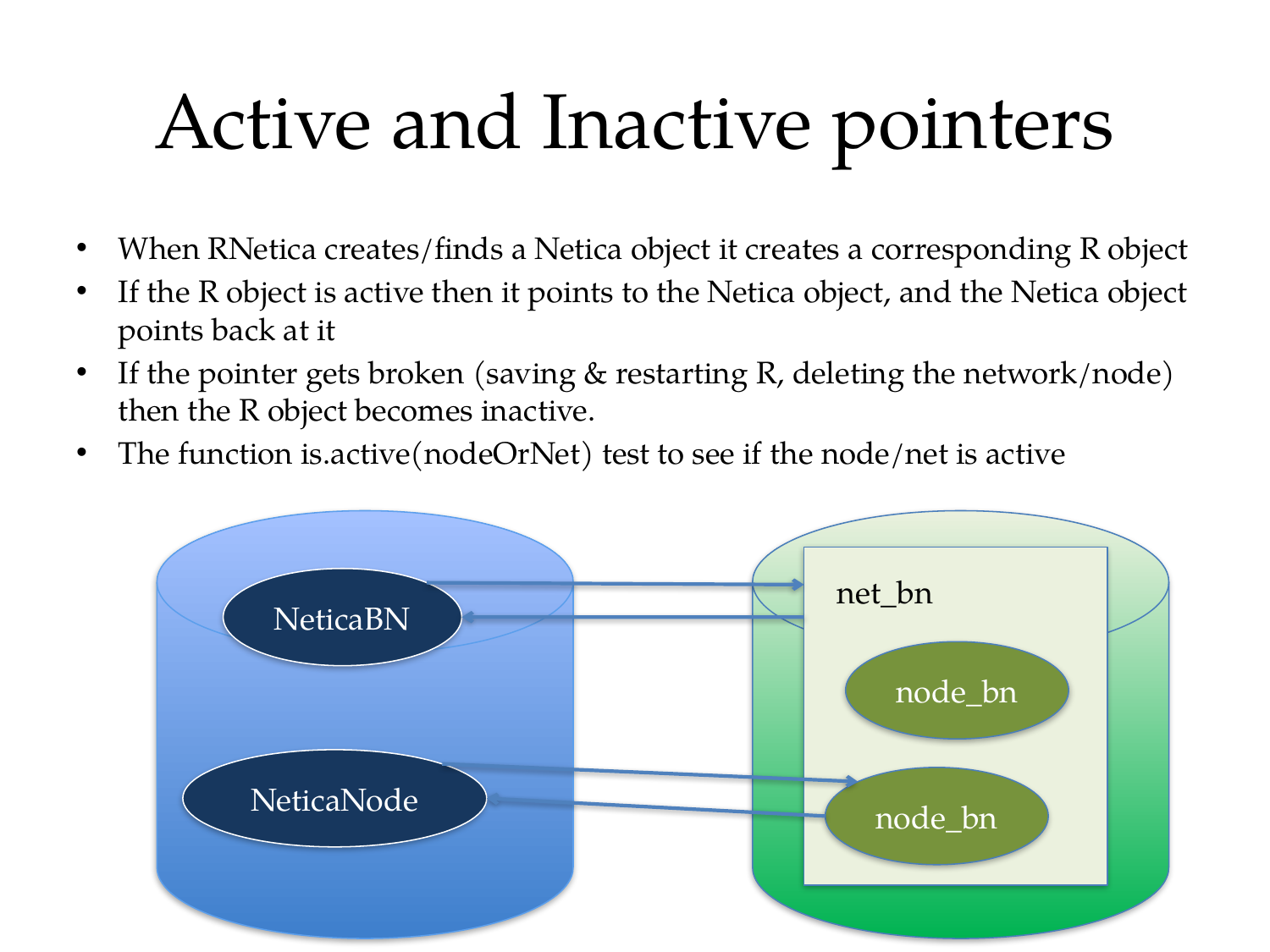

# Active and Inactive pointers
When RNetica creates/finds a Netica object it creates a corresponding R object
If the R object is active then it points to the Netica object, and the Netica object points back at it
If the pointer gets broken (saving & restarting R, deleting the network/node) then the R object becomes inactive.
The function is.active(nodeOrNet) test to see if the node/net is active

net_bn
NeticaBN
node_bn
NeticaNode
node_bn